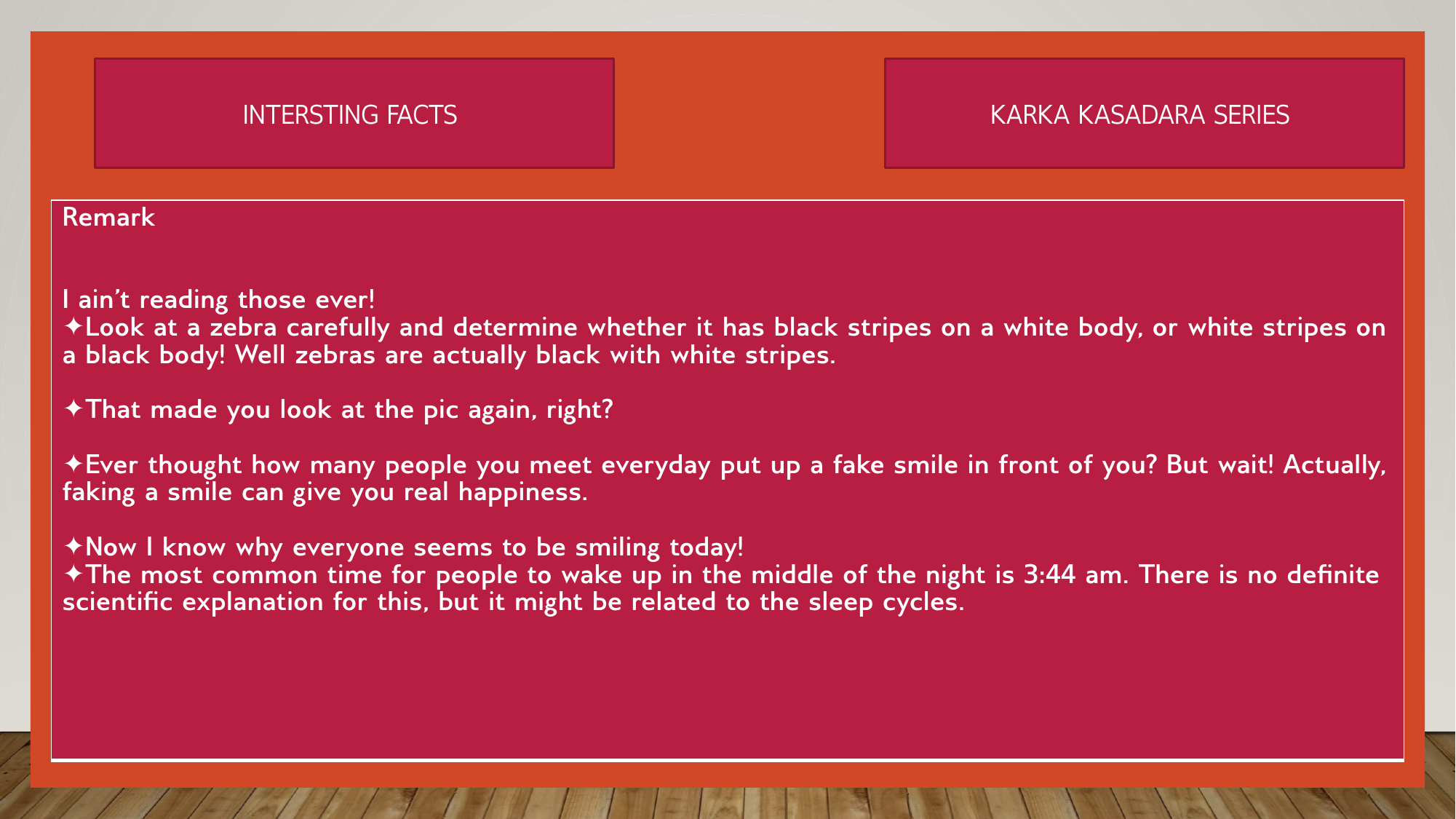

INTERSTING FACTS
KARKA KASADARA SERIES
| Remark I ain’t reading those ever! ✦Look at a zebra carefully and determine whether it has black stripes on a white body, or white stripes on a black body! Well zebras are actually black with white stripes. ✦That made you look at the pic again, right? ✦Ever thought how many people you meet everyday put up a fake smile in front of you? But wait! Actually, faking a smile can give you real happiness. ✦Now I know why everyone seems to be smiling today! ✦The most common time for people to wake up in the middle of the night is 3:44 am. There is no definite scientific explanation for this, but it might be related to the sleep cycles. |
| --- |